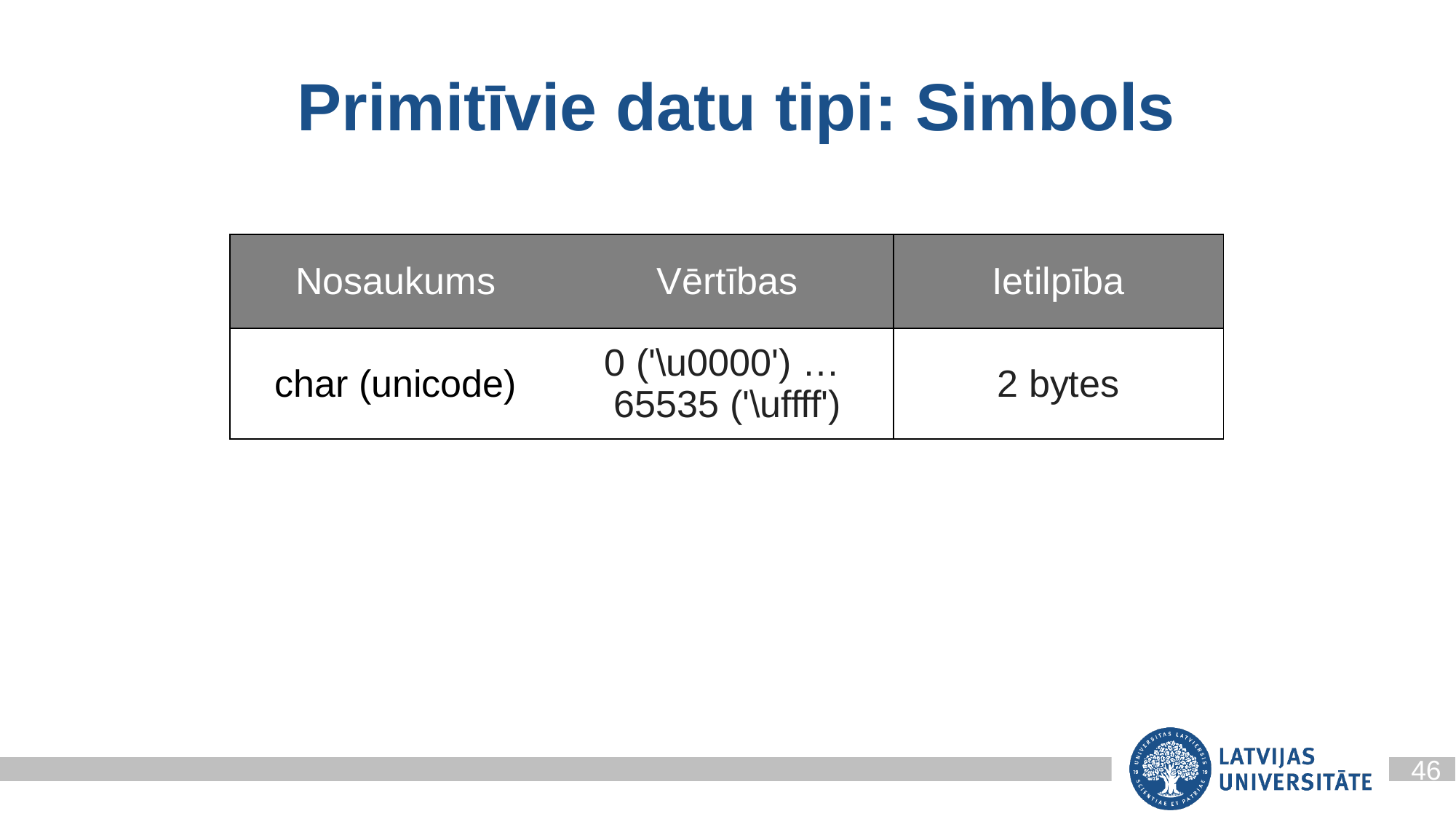

# Primitīvie datu tipi: Simbols
| Nosaukums | Vērtības | Ietilpība |
| --- | --- | --- |
| char (unicode) | 0 ('\u0000') … 65535 ('\uffff') | 2 bytes |
46